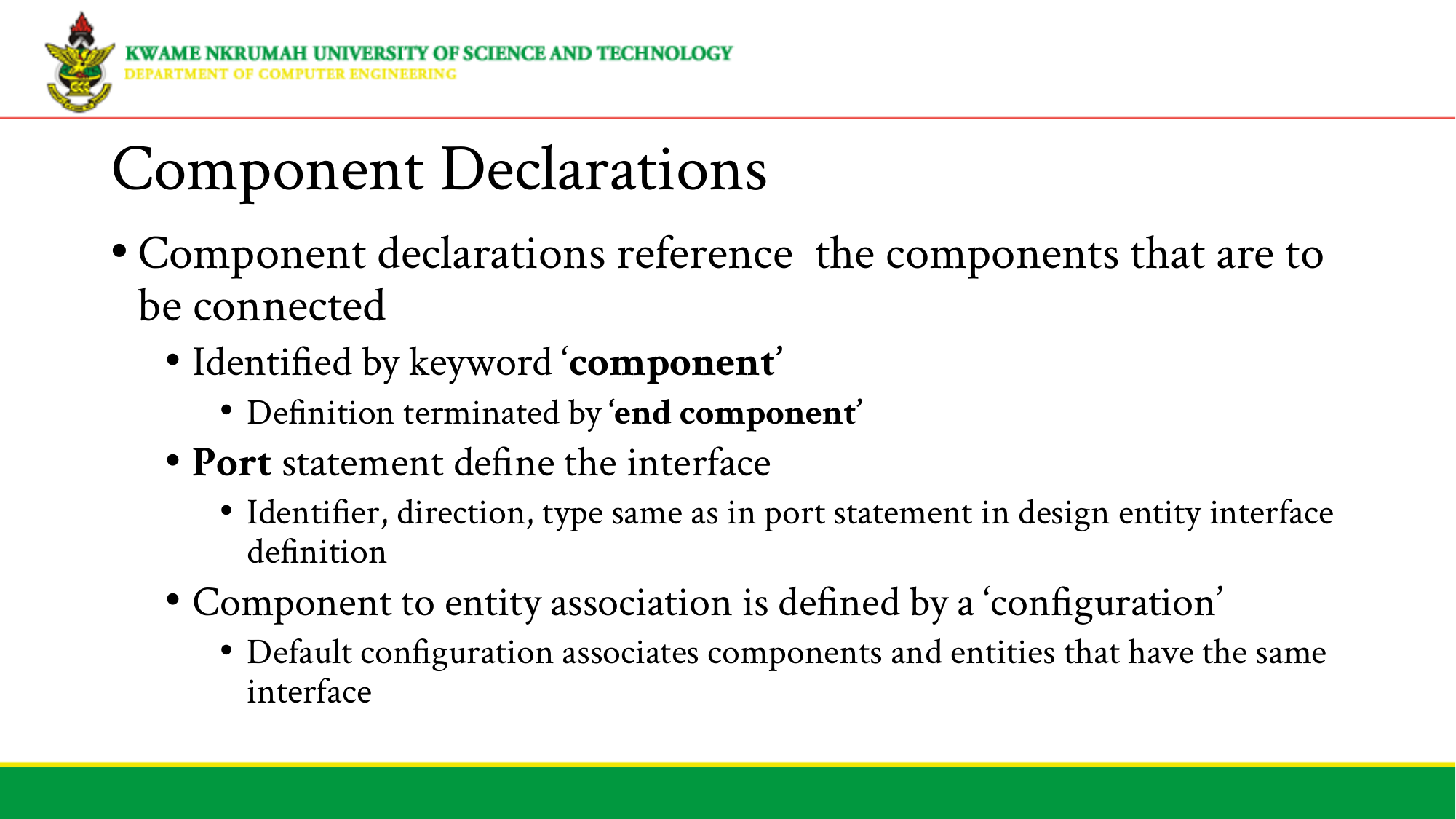

# Component Declarations
Component declarations reference  the components that are to be connected
Identified by keyword ‘component’
Definition terminated by ‘end component’
Port statement define the interface
Identifier, direction, type same as in port statement in design entity interface definition
Component to entity association is defined by a ‘configuration’
Default configuration associates components and entities that have the same interface